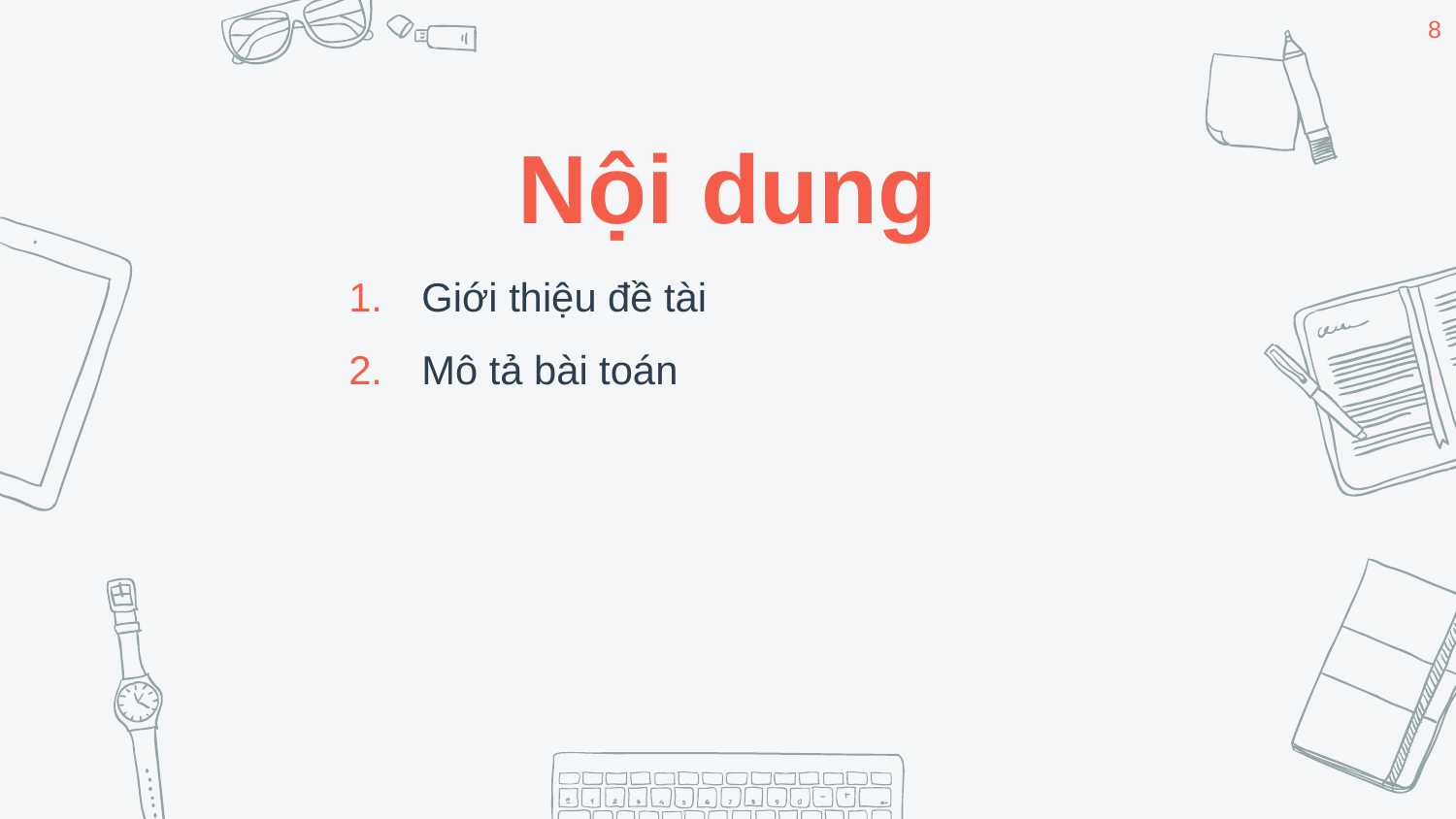

8
Nội dung
Giới thiệu đề tài
Mô tả bài toán